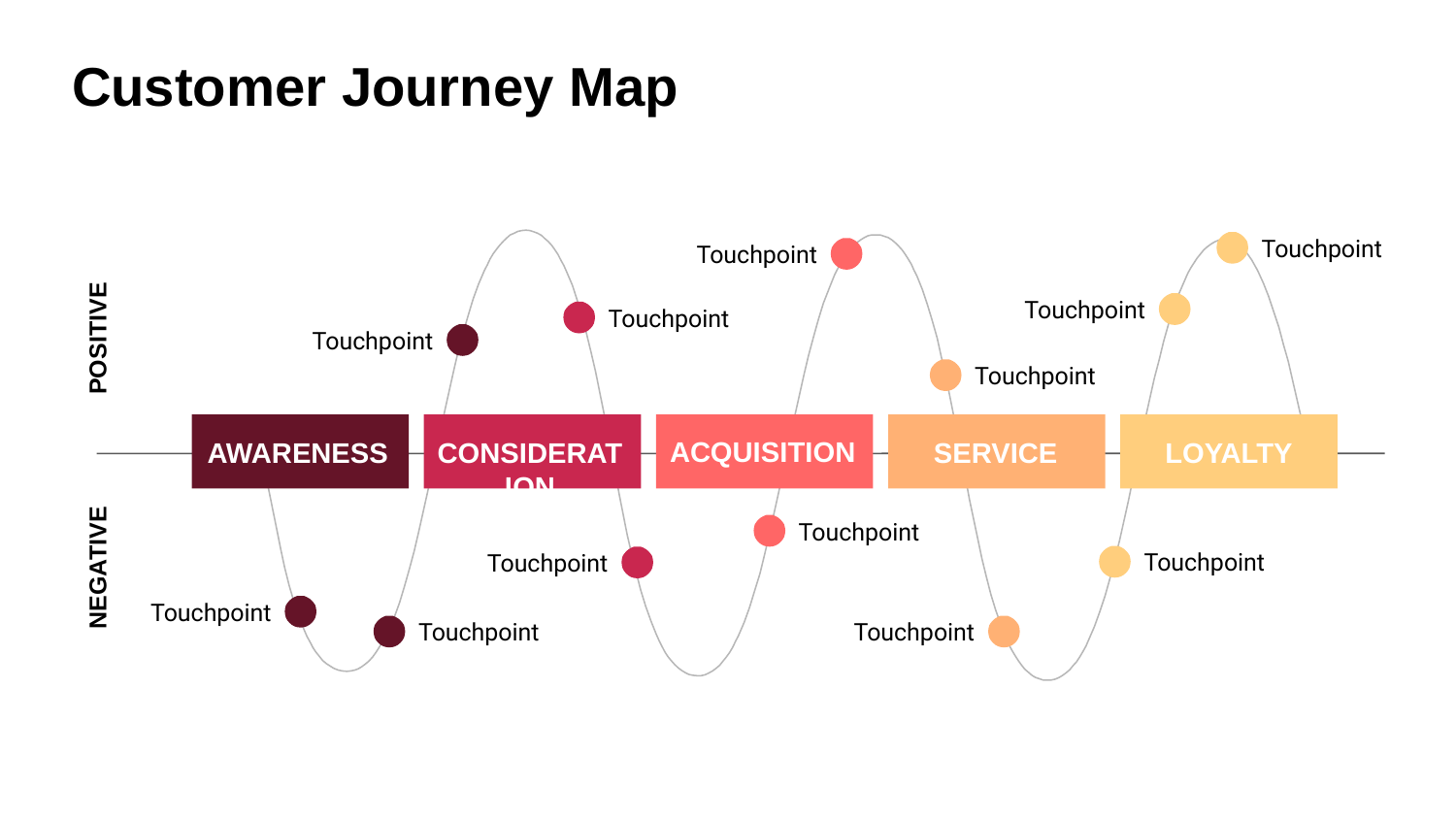

Touchpoint

Touchpoint

Touchpoint

Touchpoint

Touchpoint
POSITIVE

Touchpoint

ACQUISITION
CONSIDERATION
LOYALTY
SERVICE
AWARENESS

Touchpoint

Touchpoint

Touchpoint
NEGATIVE

Touchpoint

Touchpoint
Touchpoint